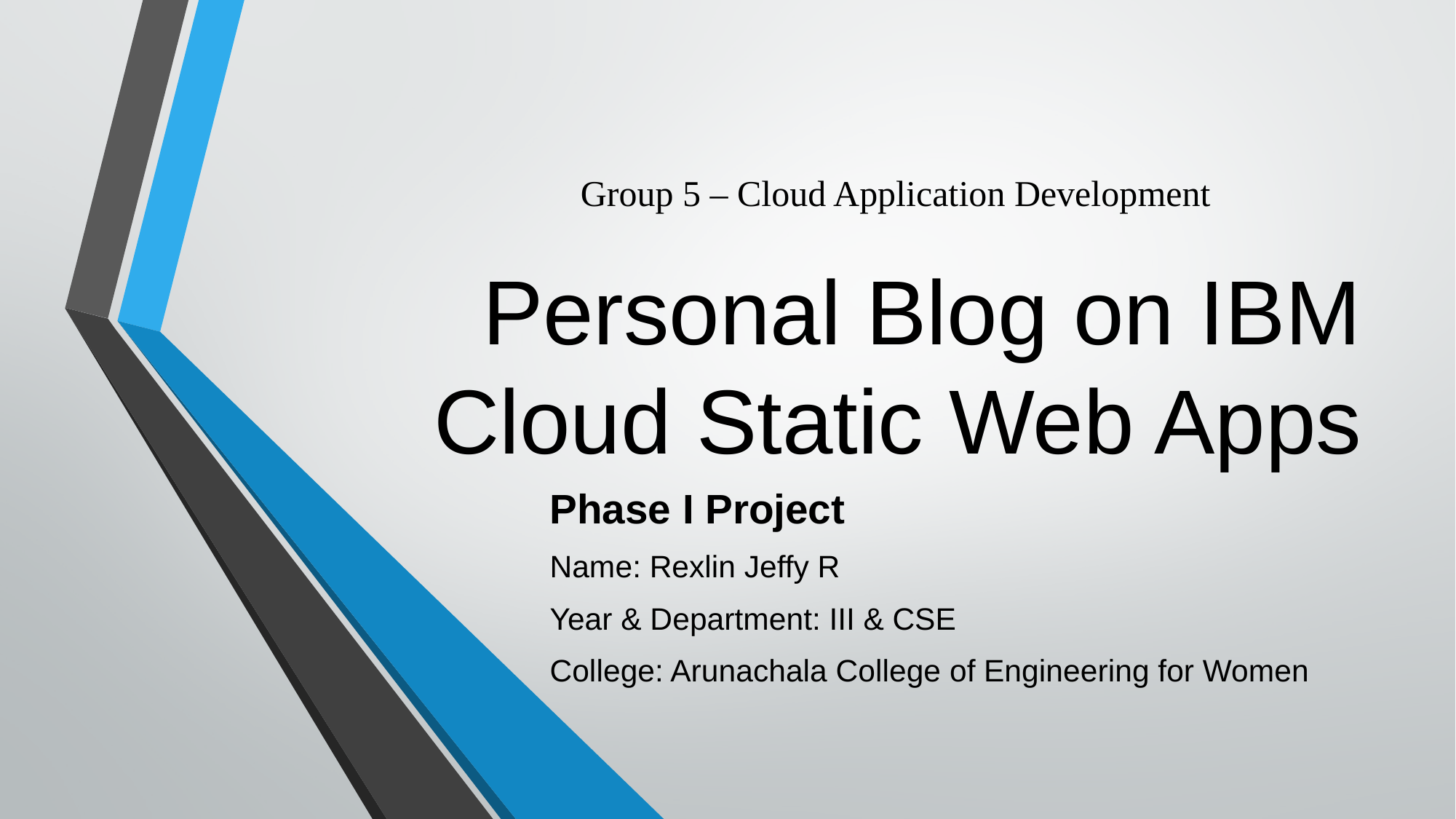

# Personal Blog on IBM Cloud Static Web Apps
Group 5 – Cloud Application Development
Phase I Project
Name: Rexlin Jeffy R
Year & Department: III & CSE
College: Arunachala College of Engineering for Women